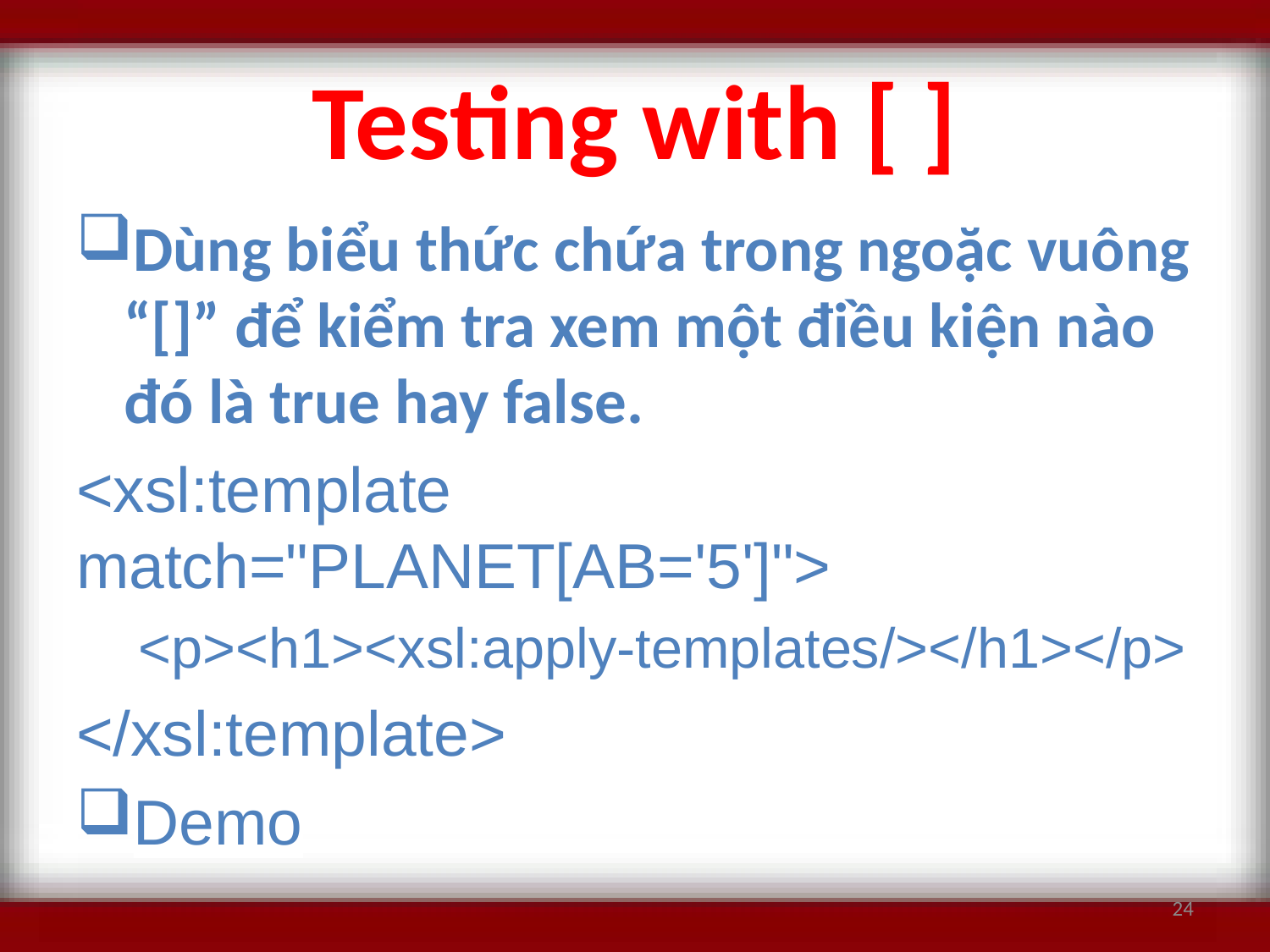

# Testing with [ ]
Dùng biểu thức chứa trong ngoặc vuông “[]” để kiểm tra xem một điều kiện nào đó là true hay false.
<xsl:template match="PLANET[AB='5']">
    <p><h1><xsl:apply-templates/></h1></p>
</xsl:template>
Demo
24